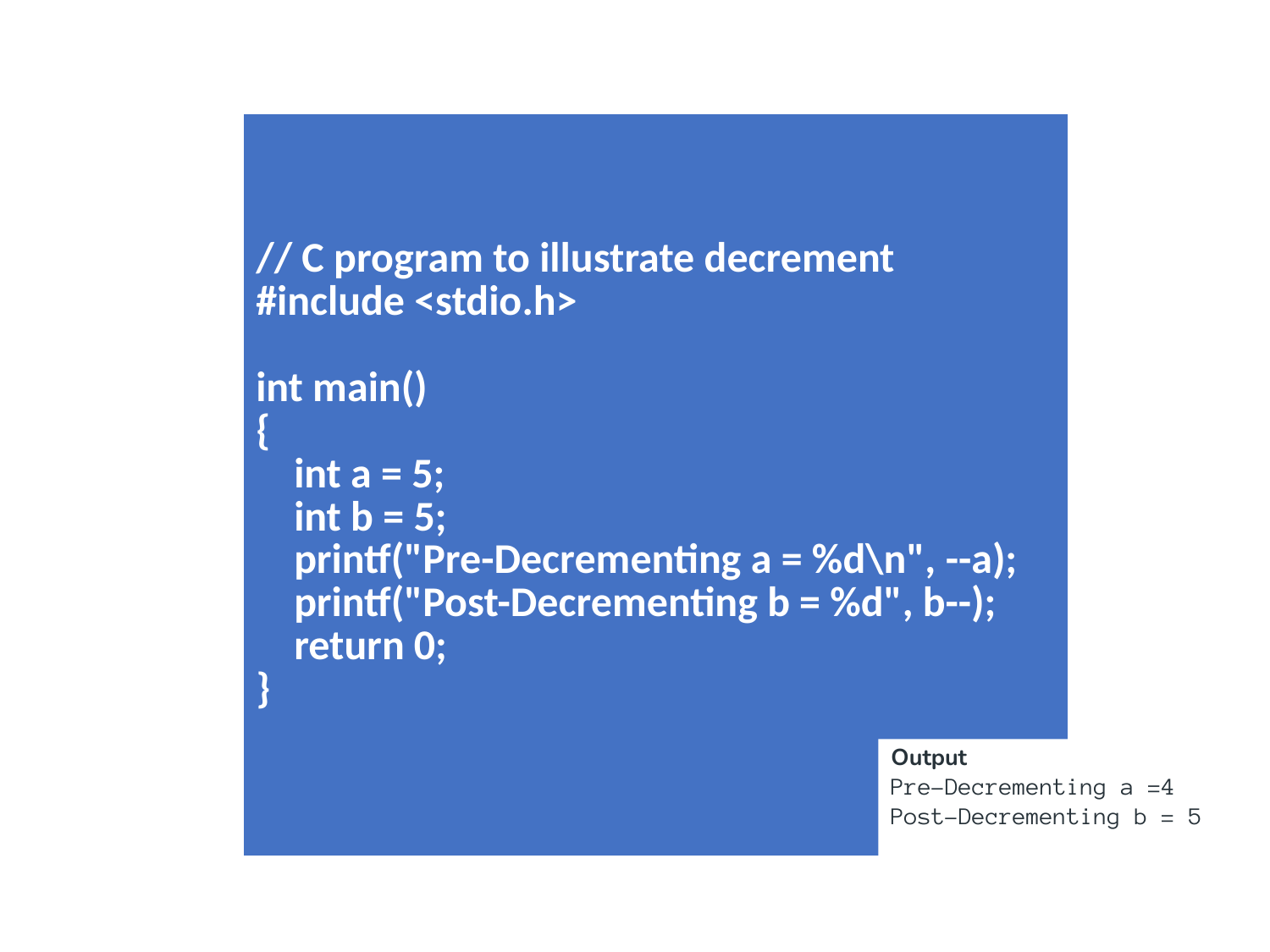

| // C program to illustrate decrement #include <stdio.h>   int main() {     int a = 5;     int b = 5;     printf("Pre-Decrementing a = %d\n", --a);     printf("Post-Decrementing b = %d", b--);     return 0; } |
| --- |
Output
Pre-Decrementing a =4
Post-Decrementing b = 5